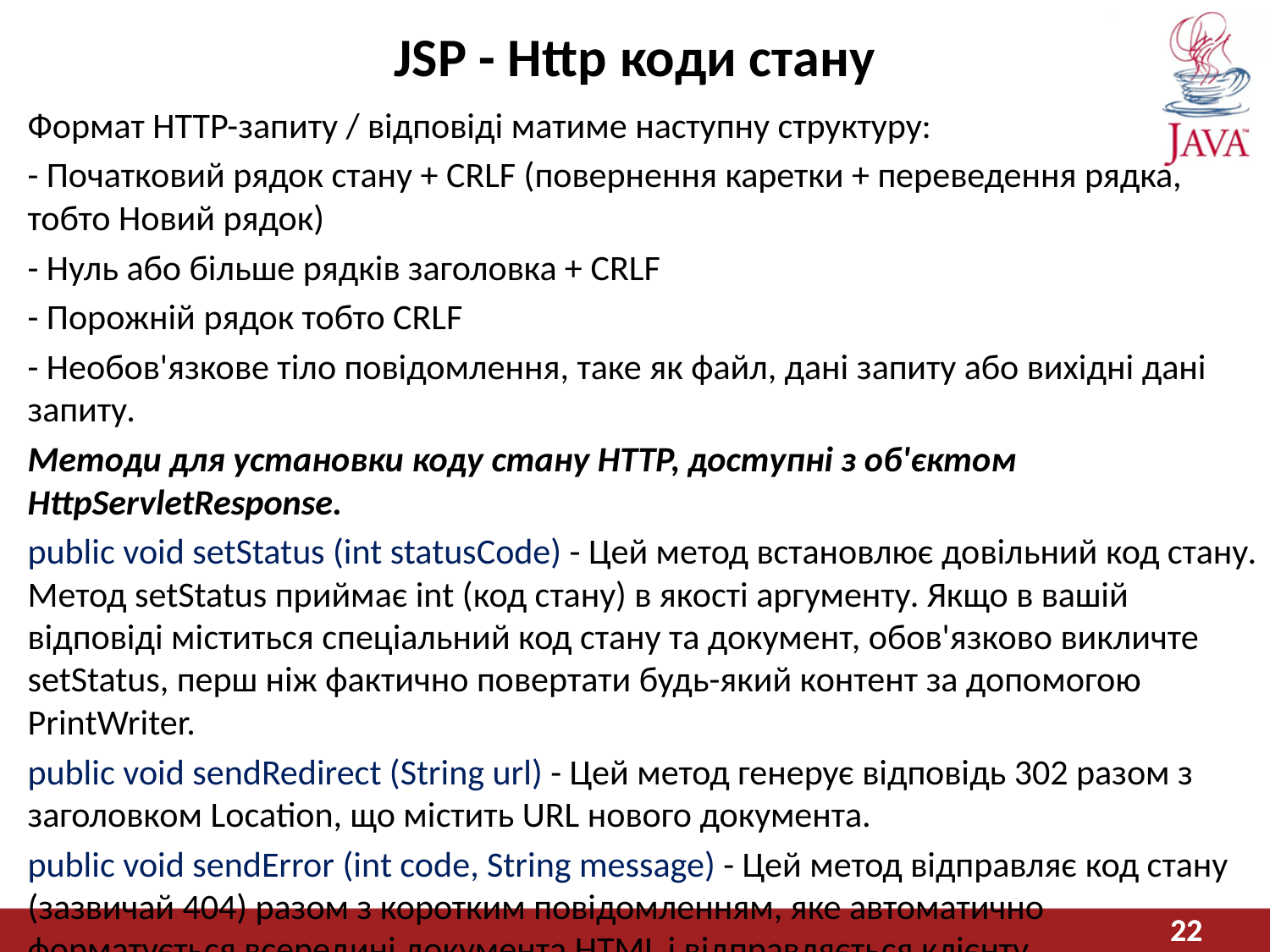

# JSP - Http коди стану
Формат HTTP-запиту / відповіді матиме наступну структуру:
- Початковий рядок стану + CRLF (повернення каретки + переведення рядка, тобто Новий рядок)
- Нуль або більше рядків заголовка + CRLF
- Порожній рядок тобто CRLF
- Необов'язкове тіло повідомлення, таке як файл, дані запиту або вихідні дані запиту.
Методи для установки коду стану HTTP, доступні з об'єктом HttpServletResponse.
public void setStatus (int statusCode) - Цей метод встановлює довільний код стану. Метод setStatus приймає int (код стану) в якості аргументу. Якщо в вашій відповіді міститься спеціальний код стану та документ, обов'язково викличте setStatus, перш ніж фактично повертати будь-який контент за допомогою PrintWriter.
public void sendRedirect (String url) - Цей метод генерує відповідь 302 разом з заголовком Location, що містить URL нового документа.
public void sendError (int code, String message) - Цей метод відправляє код стану (зазвичай 404) разом з коротким повідомленням, яке автоматично форматується всередині документа HTML і відправляється клієнту.